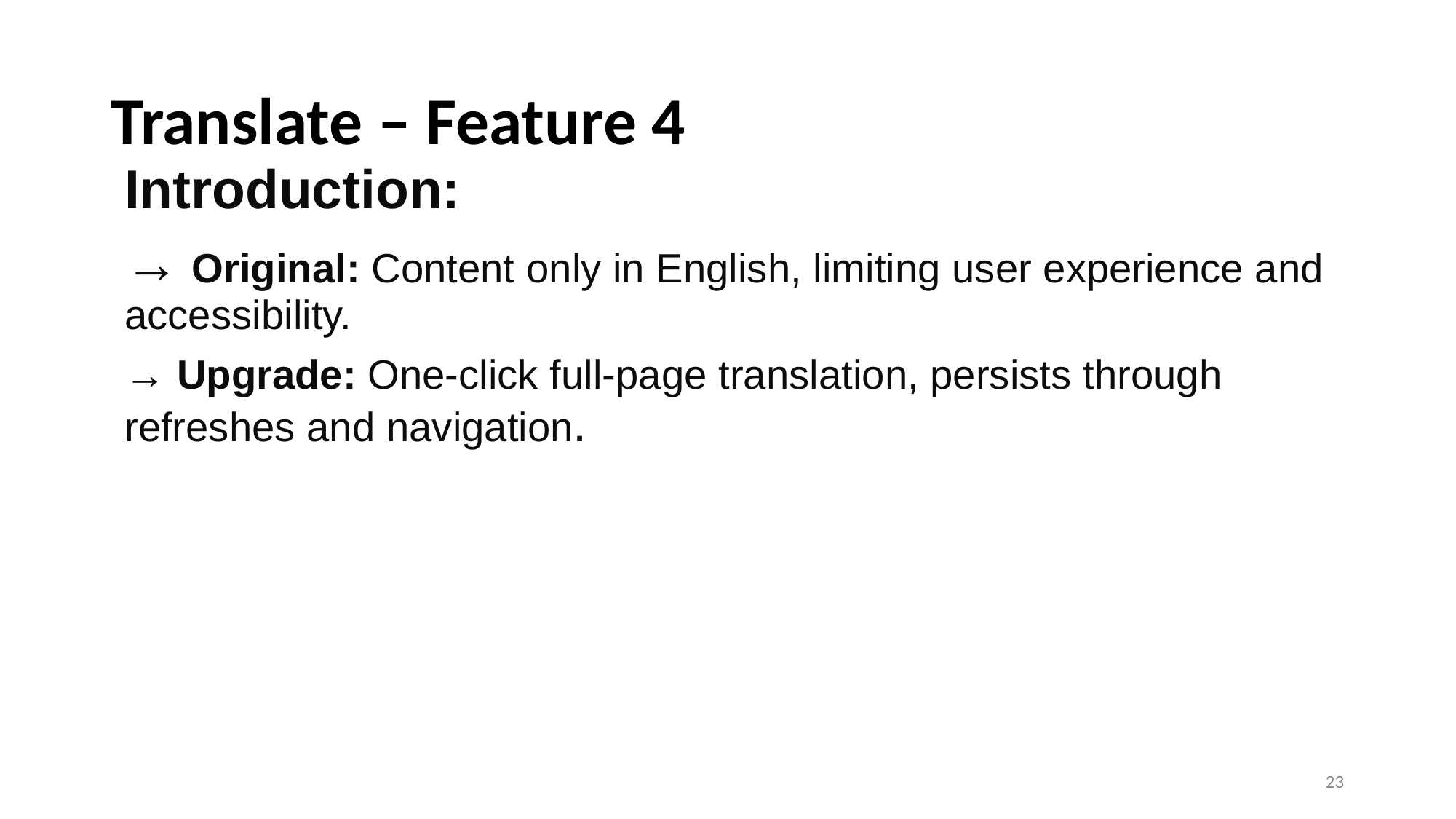

# Translate – Feature 4
Introduction:
→ Original: Content only in English, limiting user experience and accessibility.
→ Upgrade: One-click full-page translation, persists through refreshes and navigation.
23